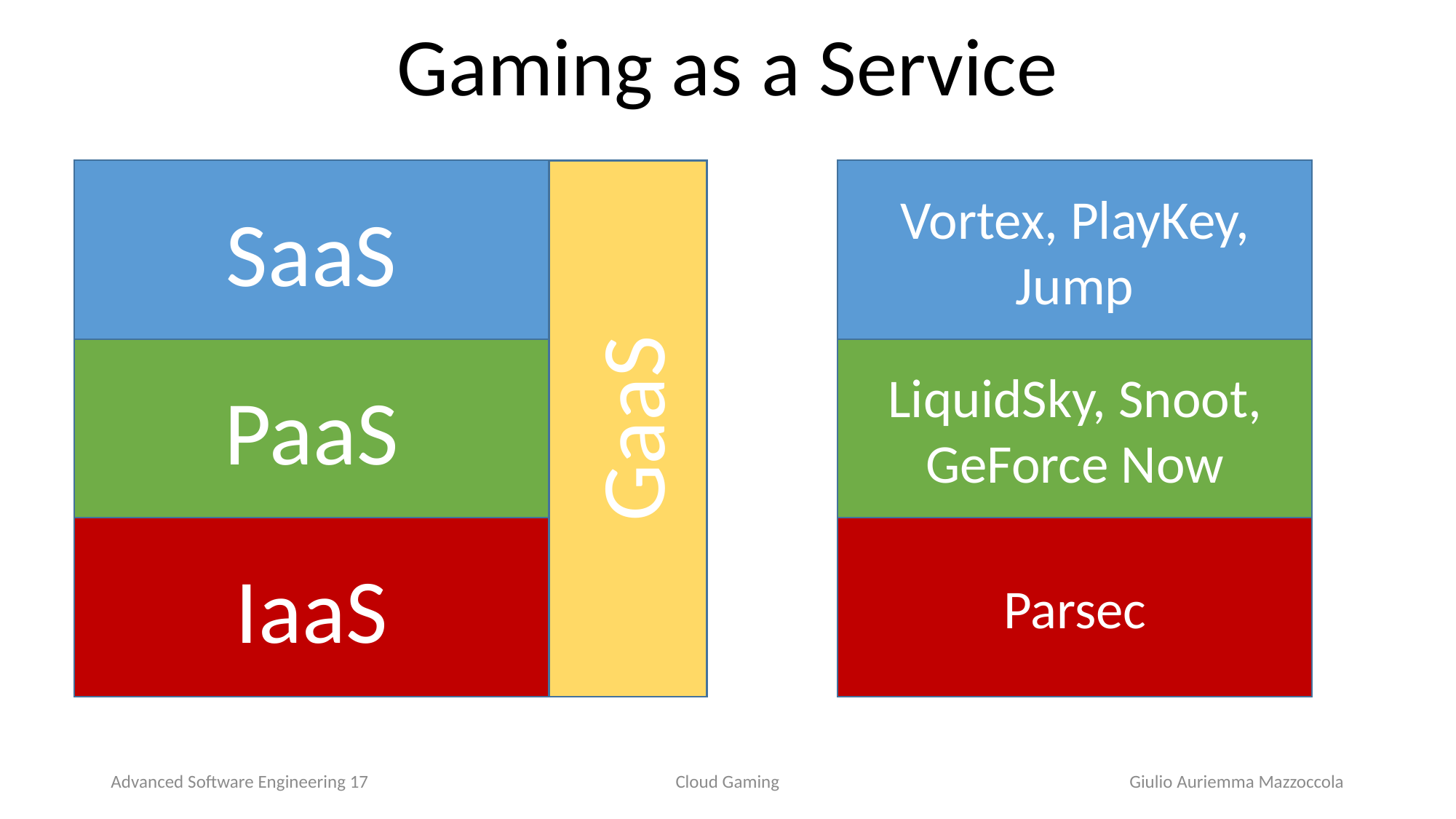

# Gaming as a Service
Vortex, PlayKey, Jump
SaaS
PaaS
LiquidSky, Snoot, GeForce Now
GaaS
IaaS
Parsec
Advanced Software Engineering 17
Cloud Gaming
Giulio Auriemma Mazzoccola